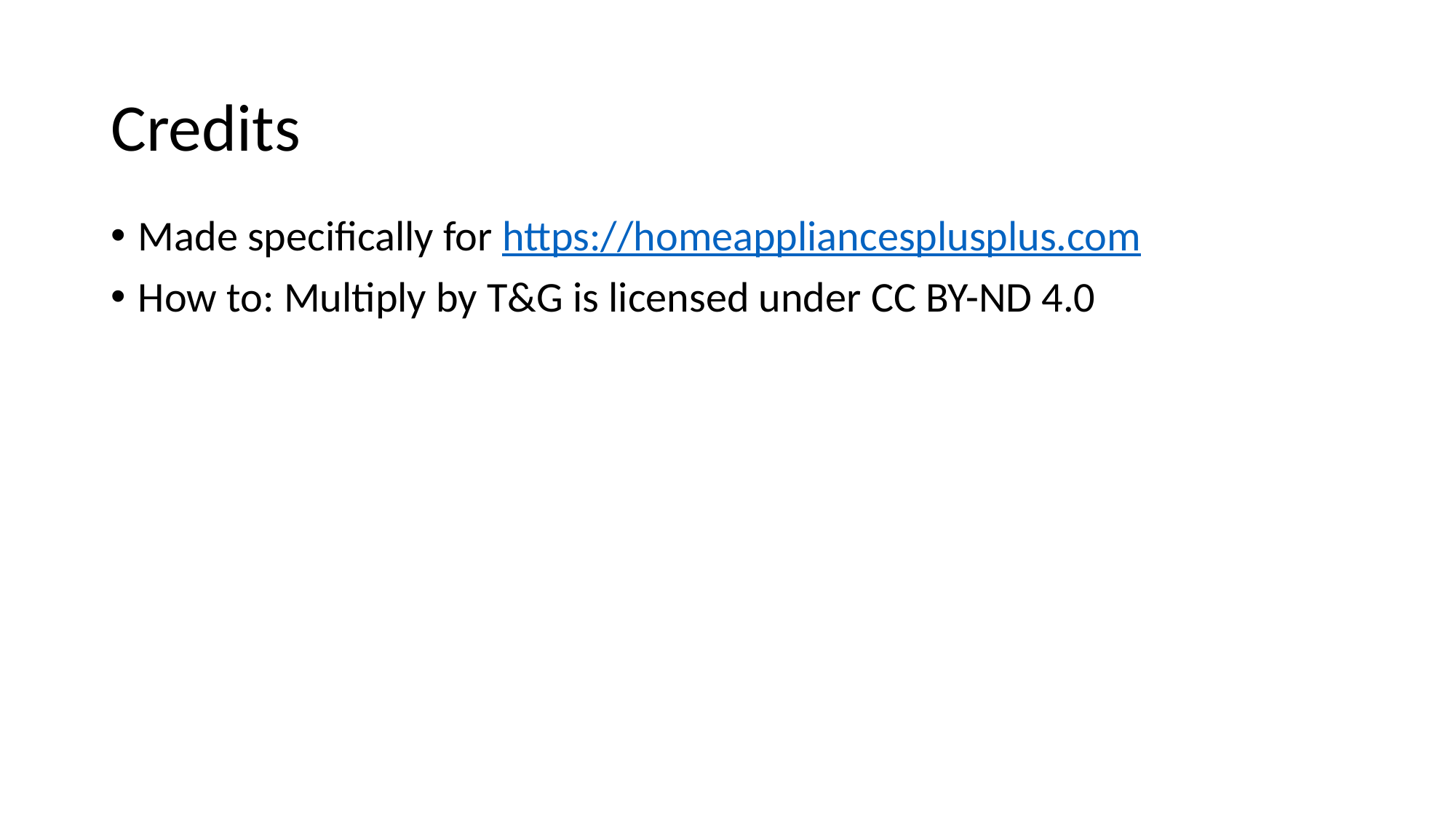

# Credits
Made specifically for https://homeappliancesplusplus.com
How to: Multiply by T&G is licensed under CC BY-ND 4.0